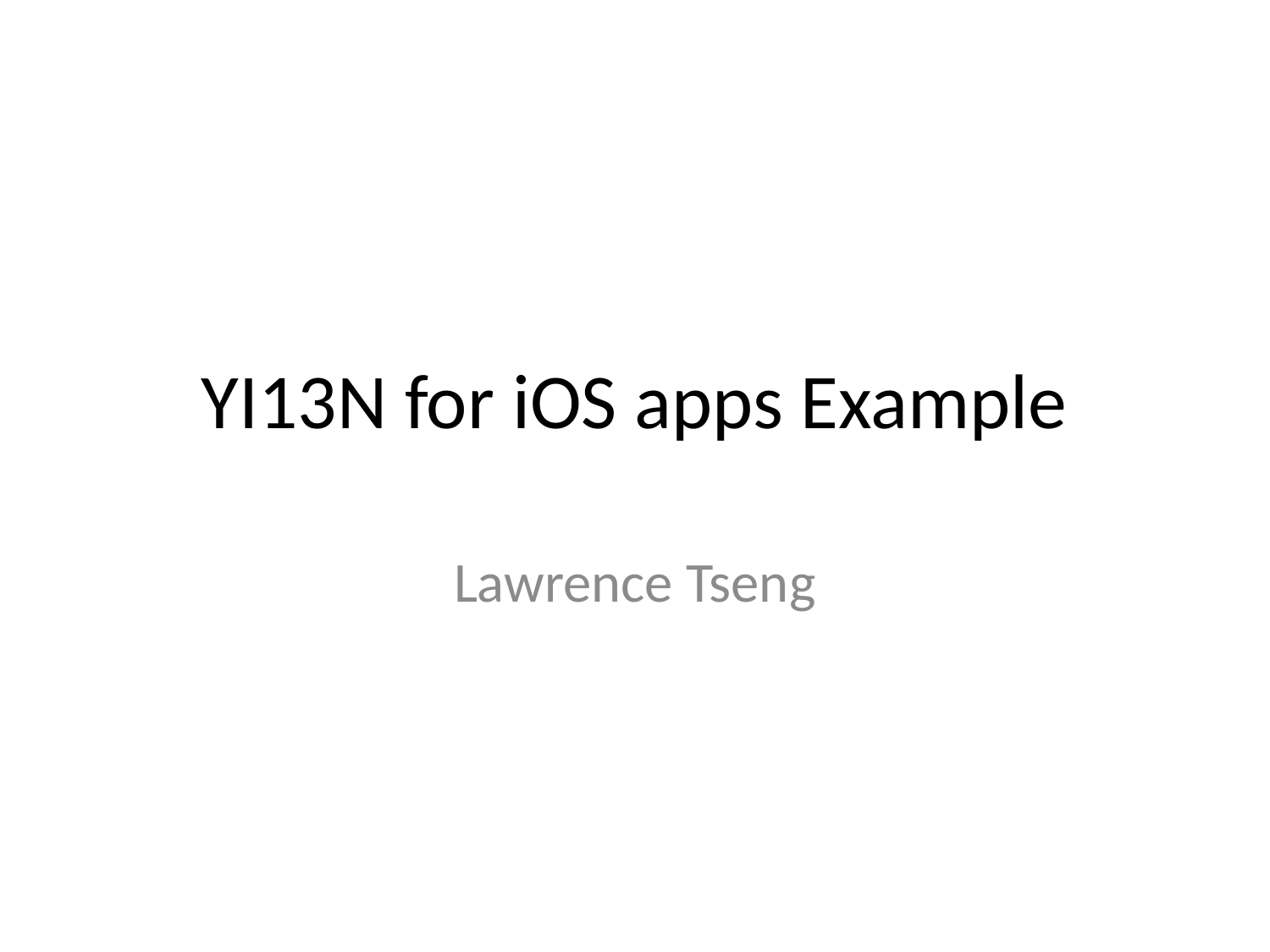

# YI13N for iOS apps Example
Lawrence Tseng